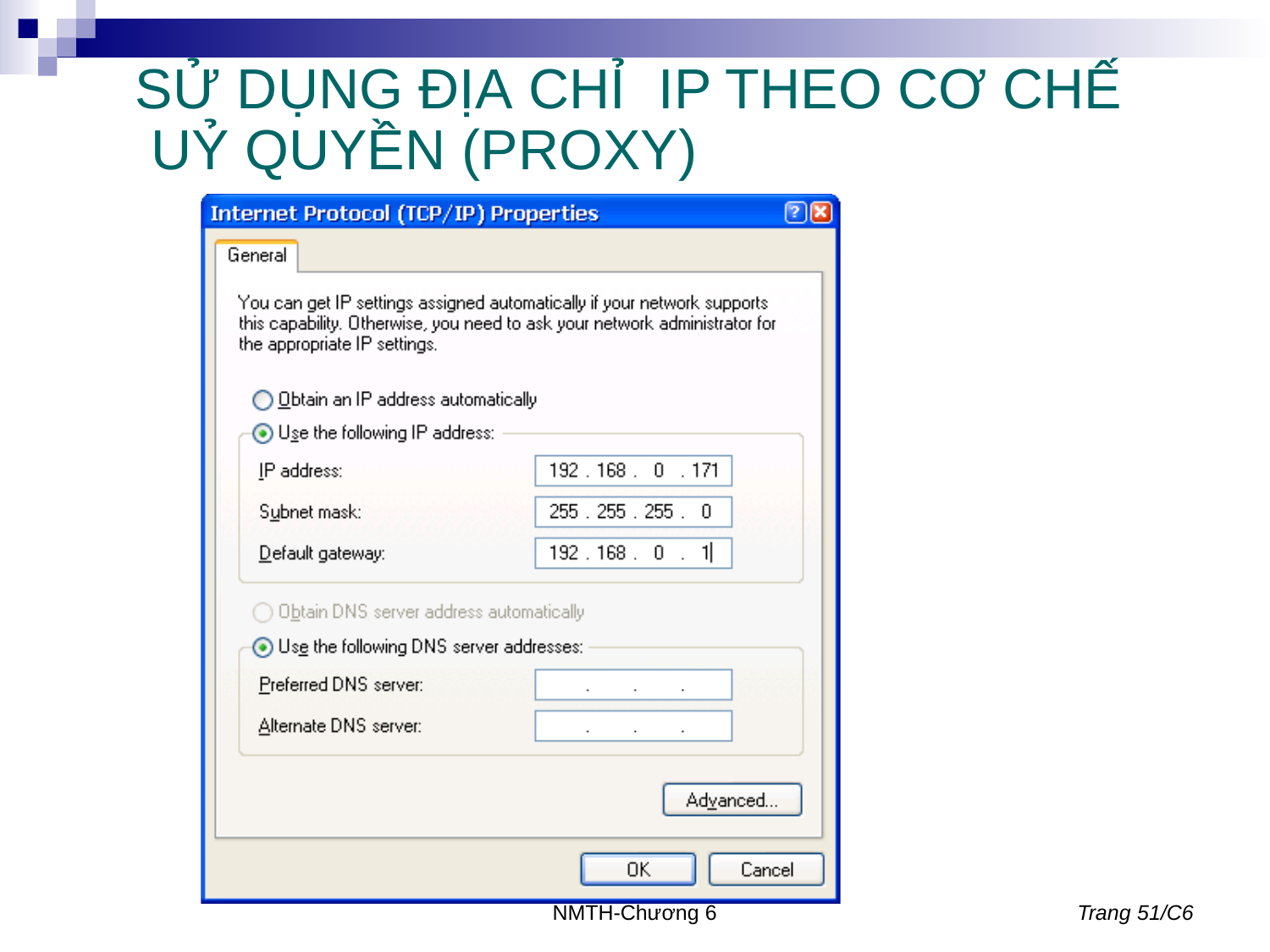

# SỬ DỤNG ĐỊA CHỈ	IP THEO CƠ CHẾ  UỶ QUYỀN (PROXY)

NMTH-Chương 6
Trang 51/C6